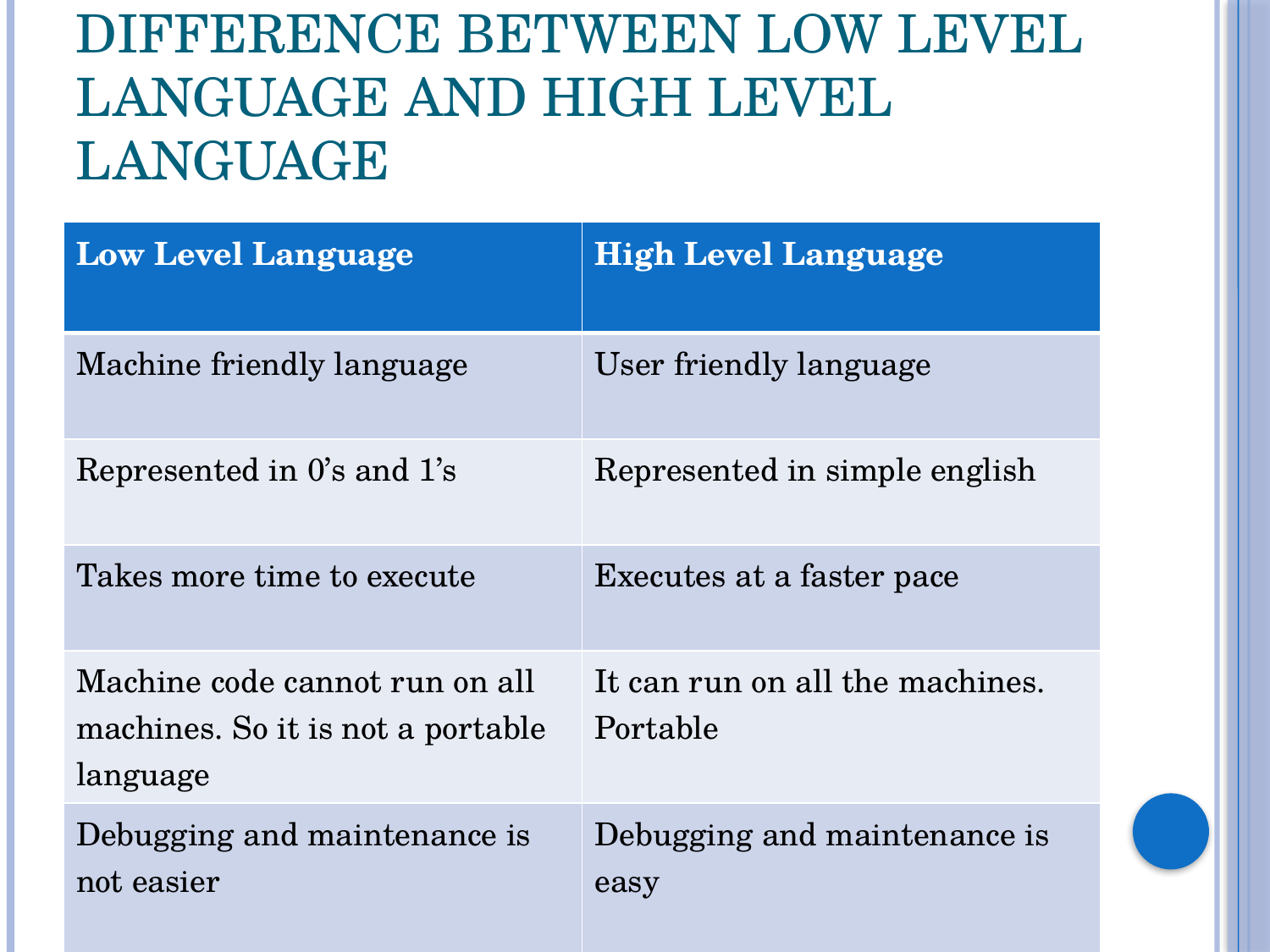

# Difference between low level language and high level language
| Low Level Language | High Level Language |
| --- | --- |
| Machine friendly language | User friendly language |
| Represented in 0’s and 1’s | Represented in simple english |
| Takes more time to execute | Executes at a faster pace |
| Machine code cannot run on all machines. So it is not a portable language | It can run on all the machines. Portable |
| Debugging and maintenance is not easier | Debugging and maintenance is easy |